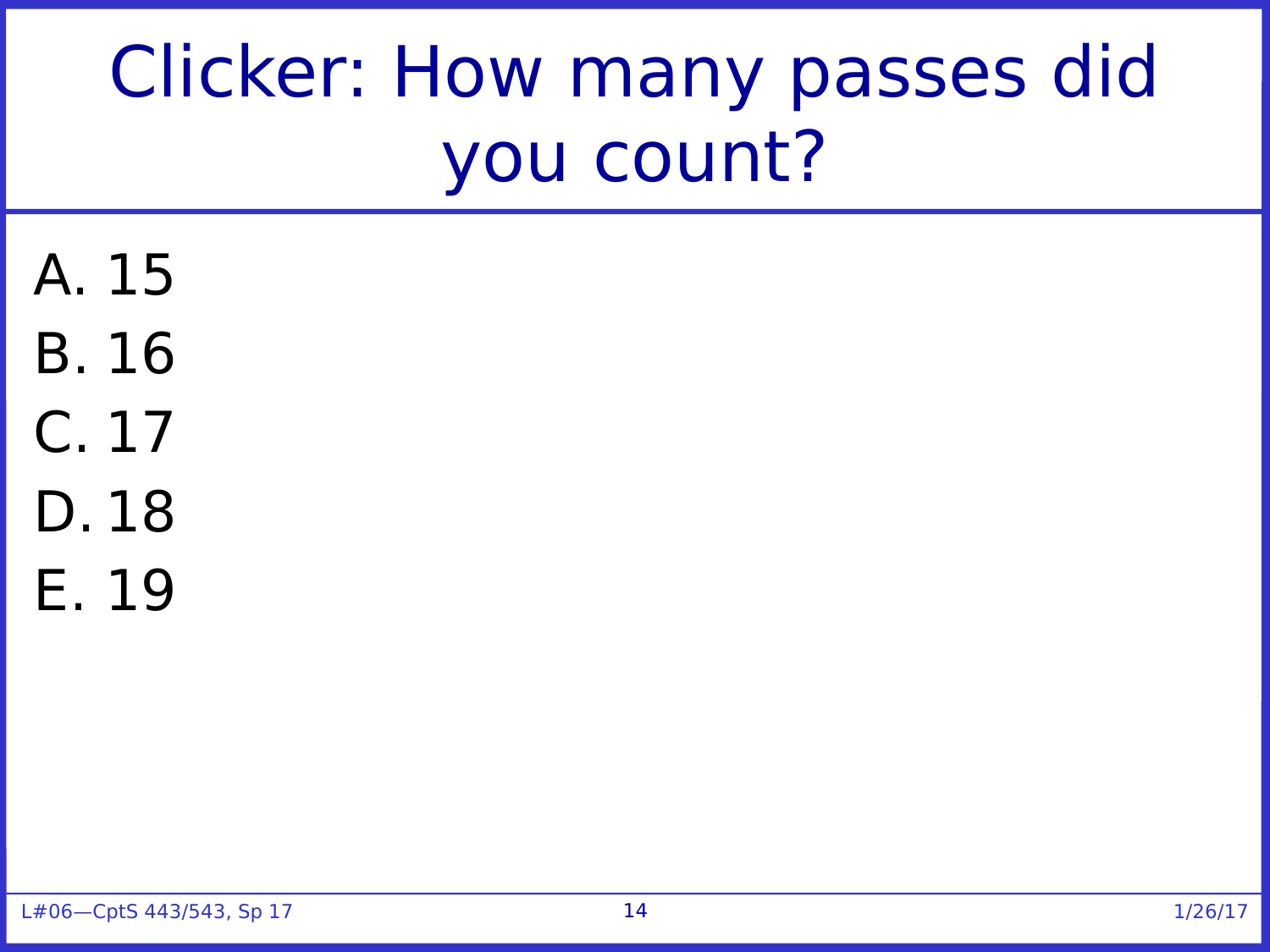

# Clicker: How many passes did you count?
15
16
17
18
19
14